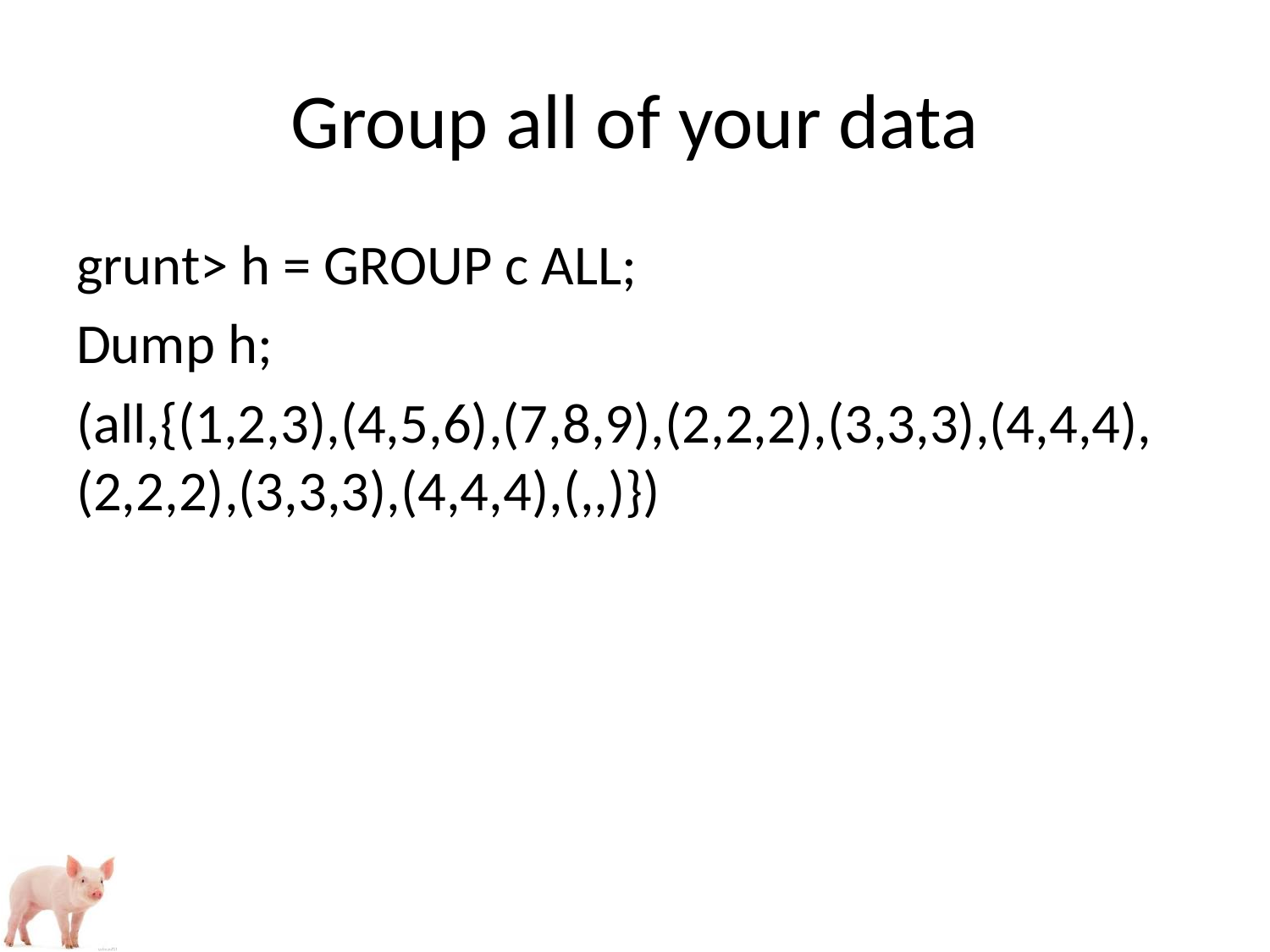

# Group all of your data
grunt> h = GROUP c ALL;
Dump h;
(all,{(1,2,3),(4,5,6),(7,8,9),(2,2,2),(3,3,3),(4,4,4),(2,2,2),(3,3,3),(4,4,4),(,,)})